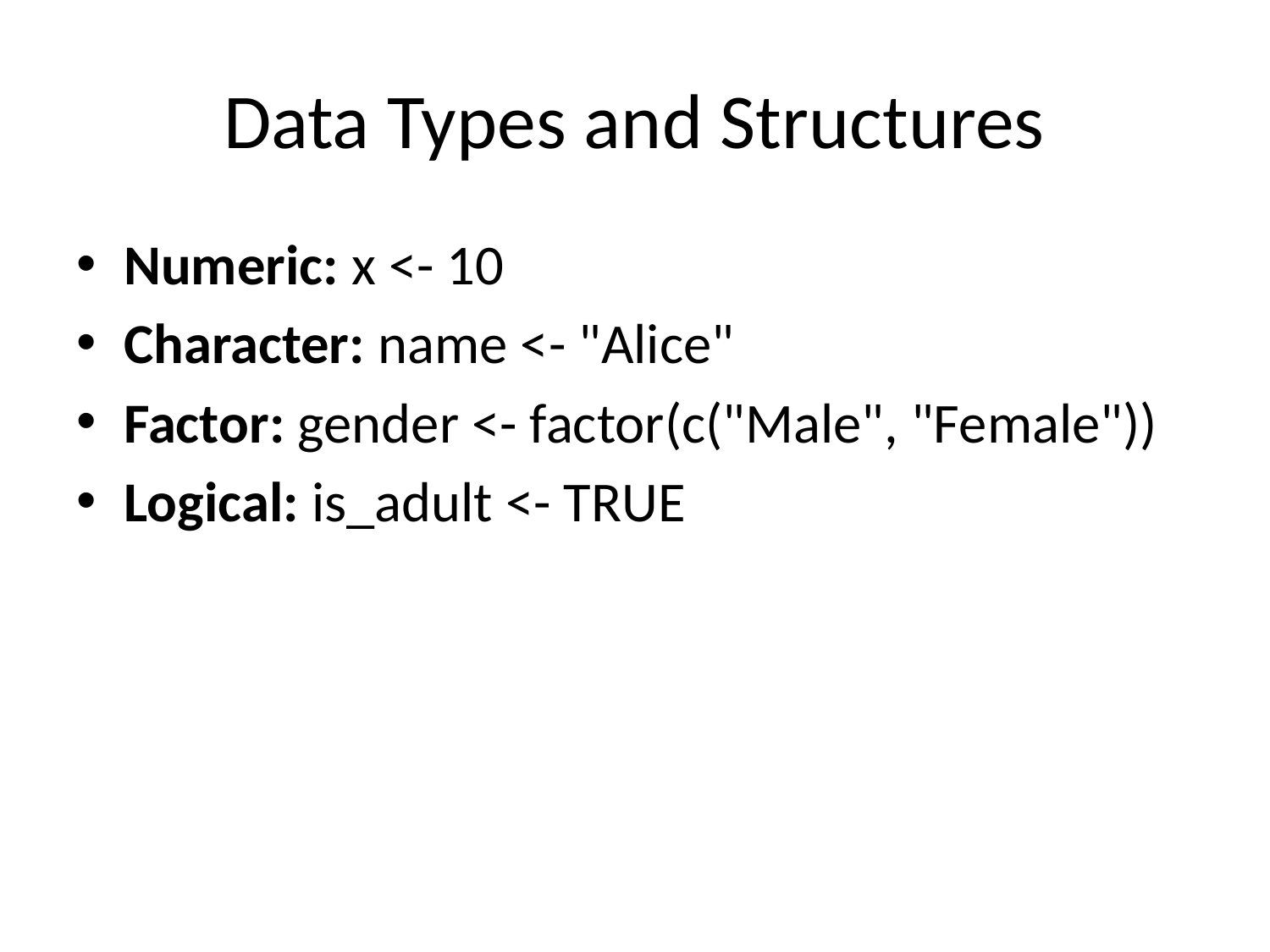

# Data Types and Structures
Numeric: x <- 10
Character: name <- "Alice"
Factor: gender <- factor(c("Male", "Female"))
Logical: is_adult <- TRUE